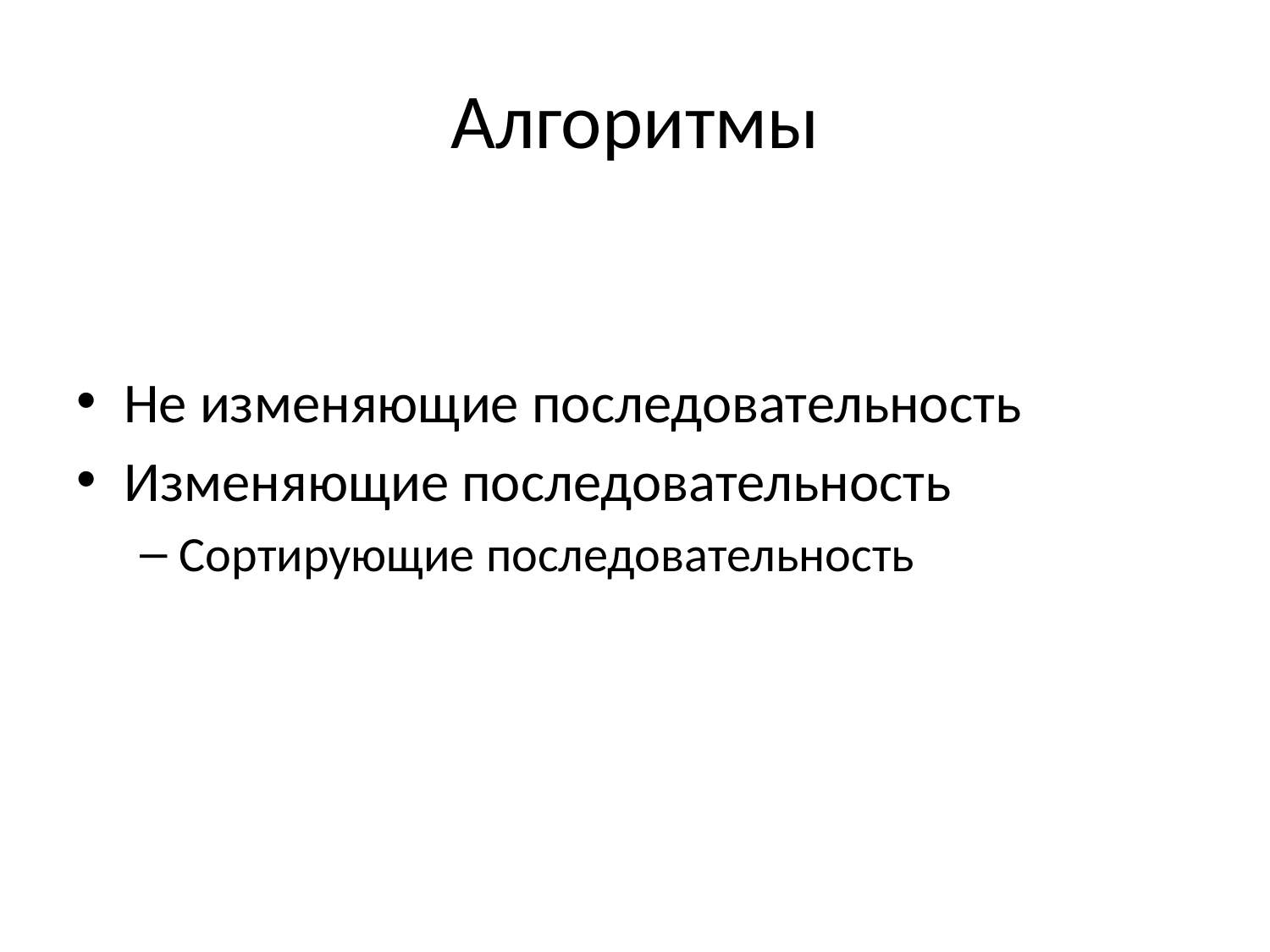

# Алгоритмы
Не изменяющие последовательность
Изменяющие последовательность
Сортирующие последовательность